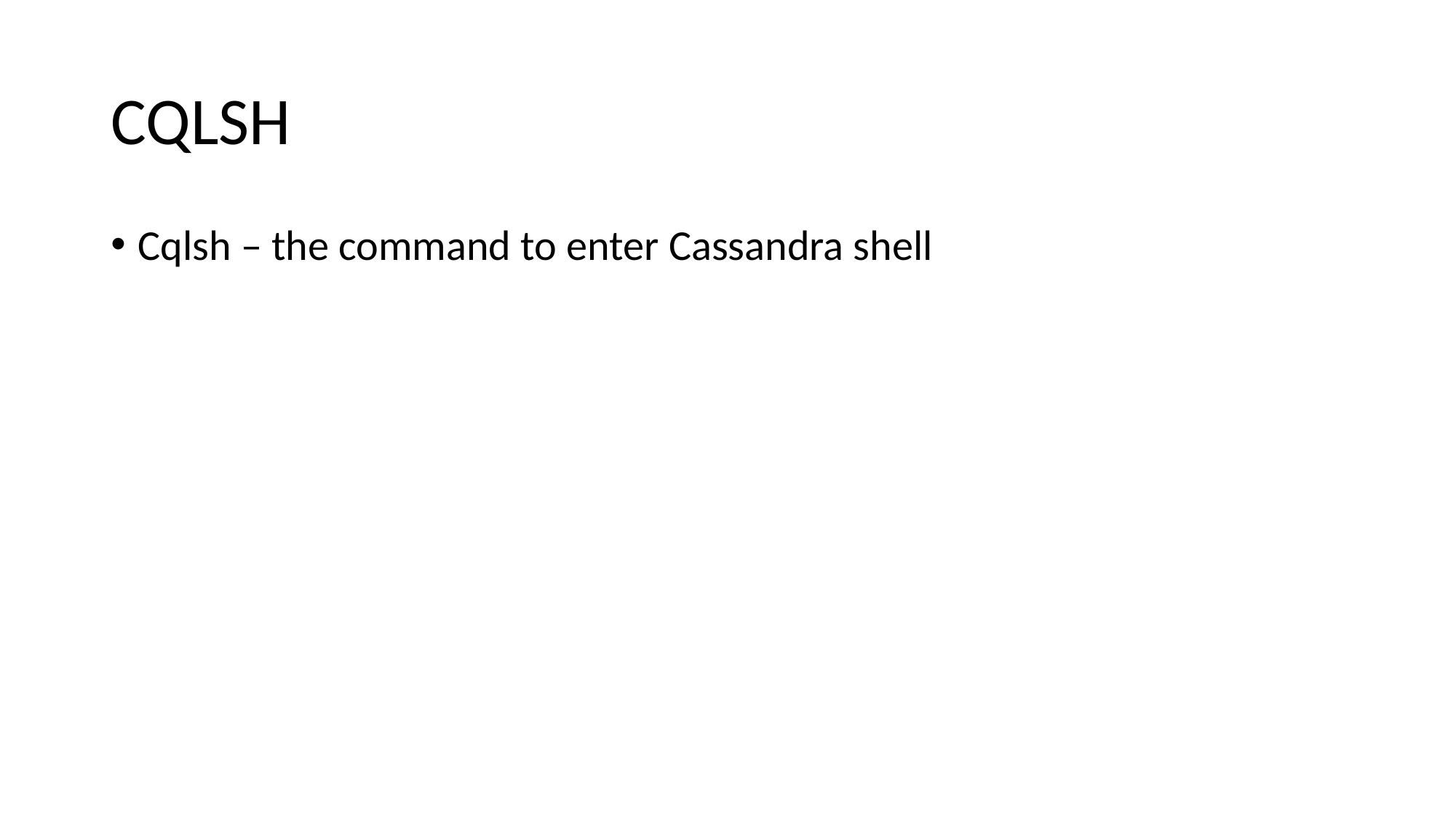

# CQLSH
Cqlsh – the command to enter Cassandra shell